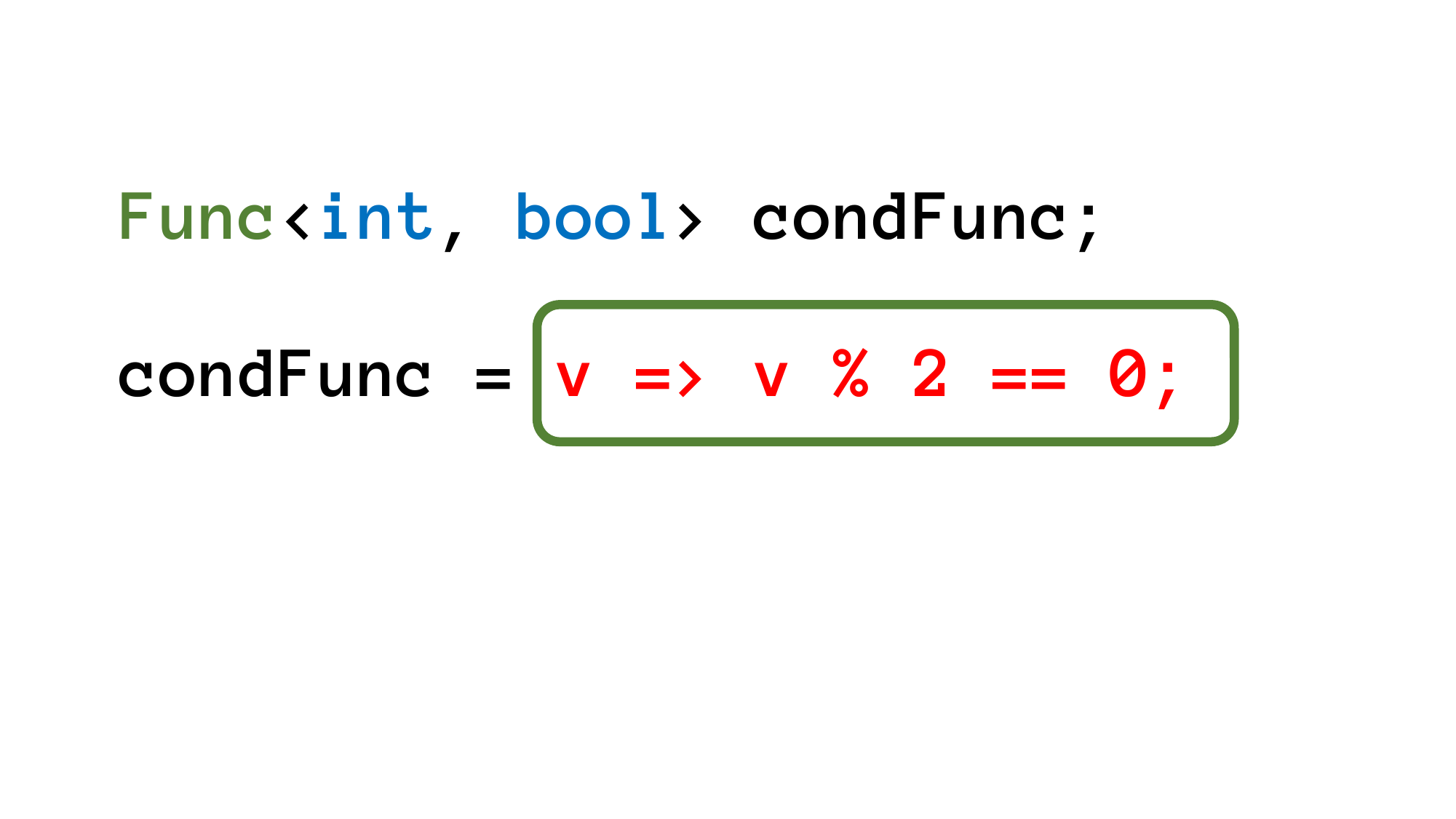

Func<int, bool> condFunc;

condFunc = v => v % 2 == 0;